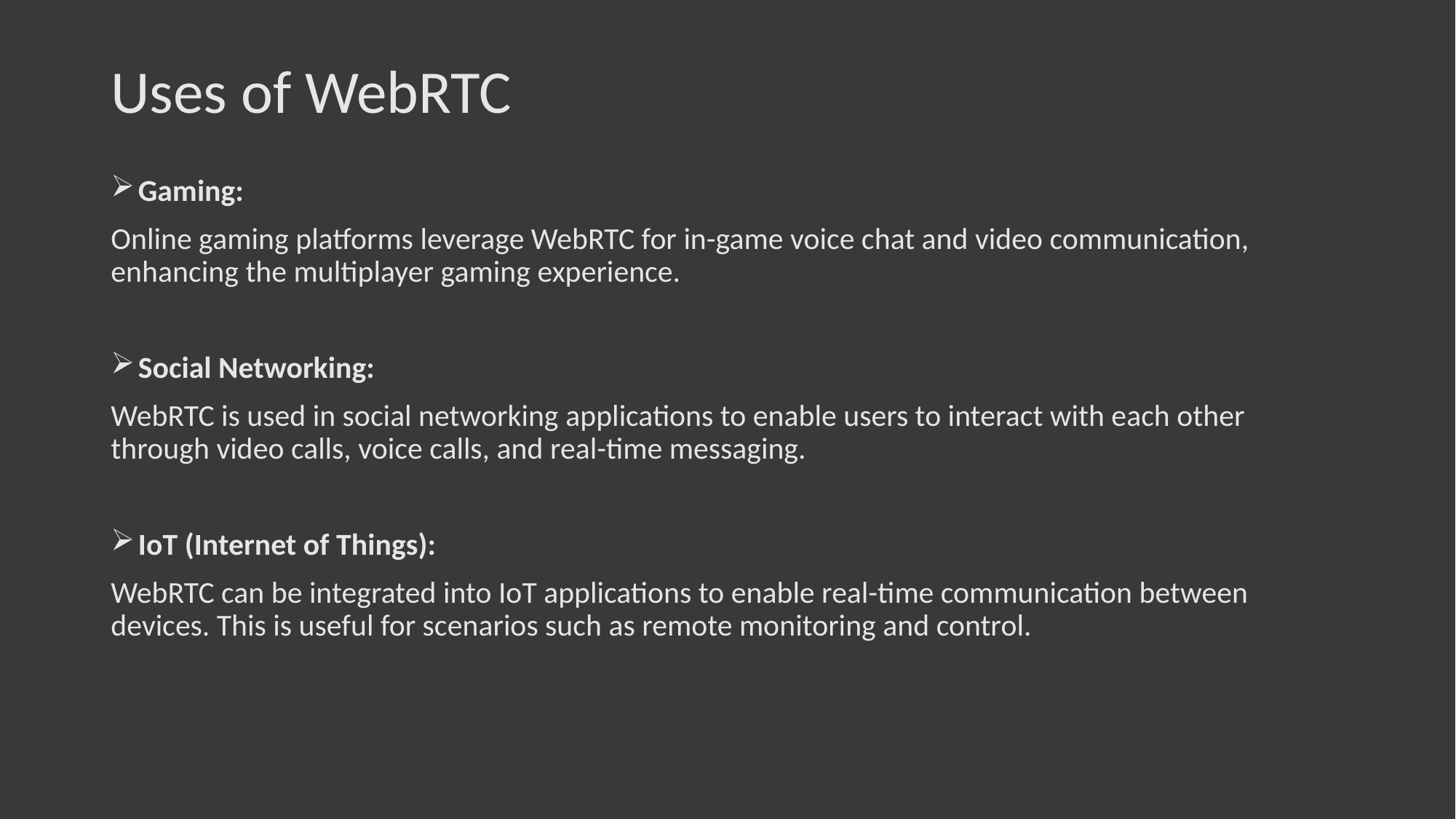

# Uses of WebRTC
Gaming:
Online gaming platforms leverage WebRTC for in-game voice chat and video communication, enhancing the multiplayer gaming experience.

Social Networking:
WebRTC is used in social networking applications to enable users to interact with each other through video calls, voice calls, and real-time messaging.

IoT (Internet of Things):
WebRTC can be integrated into IoT applications to enable real-time communication between devices. This is useful for scenarios such as remote monitoring and control.